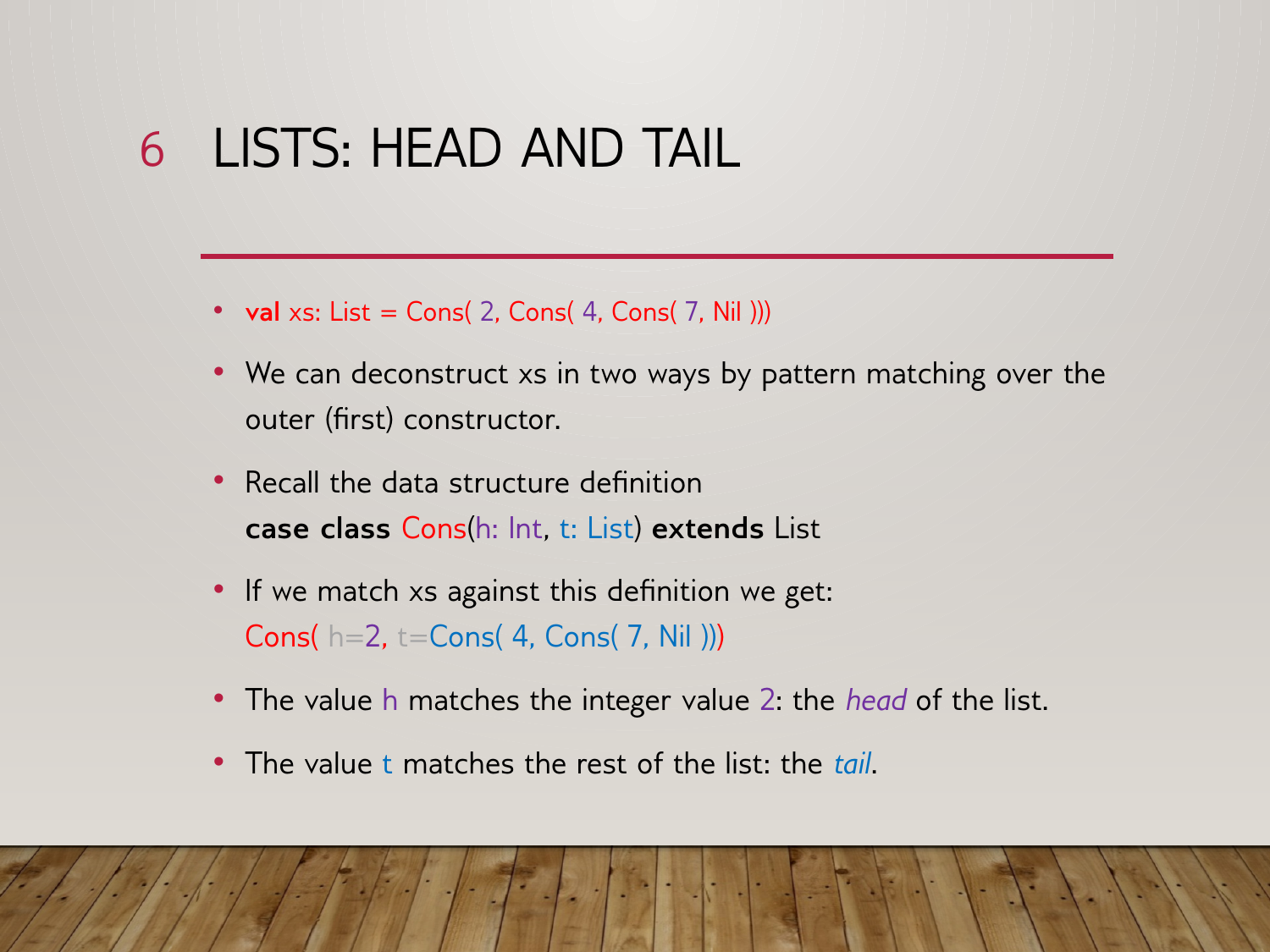

6
# Lists: head and tail
val xs: List = Cons( 2, Cons( 4, Cons( 7, Nil )))
We can deconstruct xs in two ways by pattern matching over the outer (first) constructor.
Recall the data structure definition
case class Cons(h: Int, t: List) extends List
If we match xs against this definition we get:
Cons( h=2, t=Cons( 4, Cons( 7, Nil )))
The value h matches the integer value 2: the head of the list.
The value t matches the rest of the list: the tail.